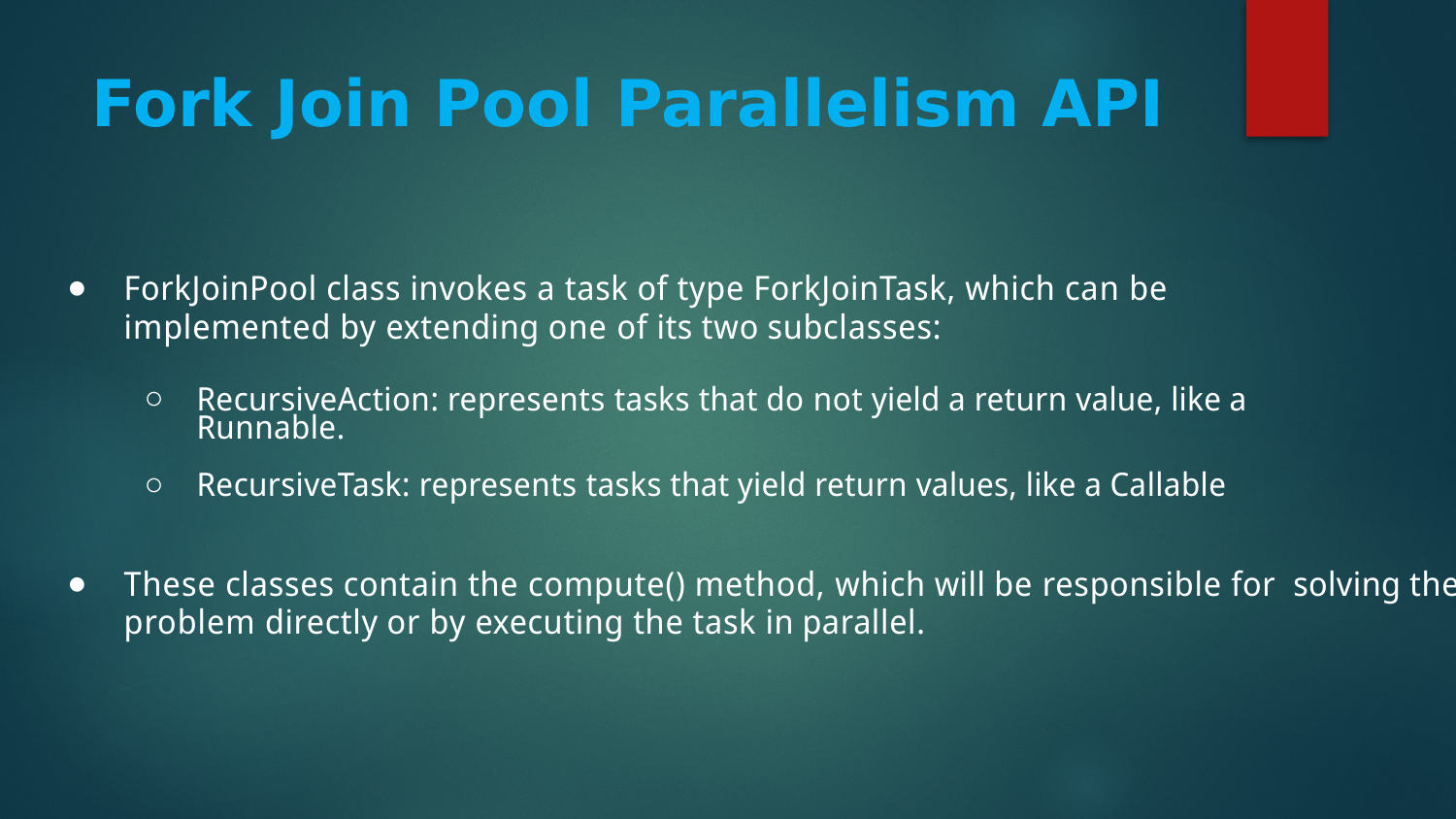

Fork Join Pool Parallelism API
ForkJoinPool class invokes a task of type ForkJoinTask, which can be  implemented by extending one of its two subclasses:

RecursiveAction: represents tasks that do not yield a return value, like a Runnable.

RecursiveTask: represents tasks that yield return values, like a Callable

These classes contain the compute() method, which will be responsible for  solving the problem directly or by executing the task in parallel.